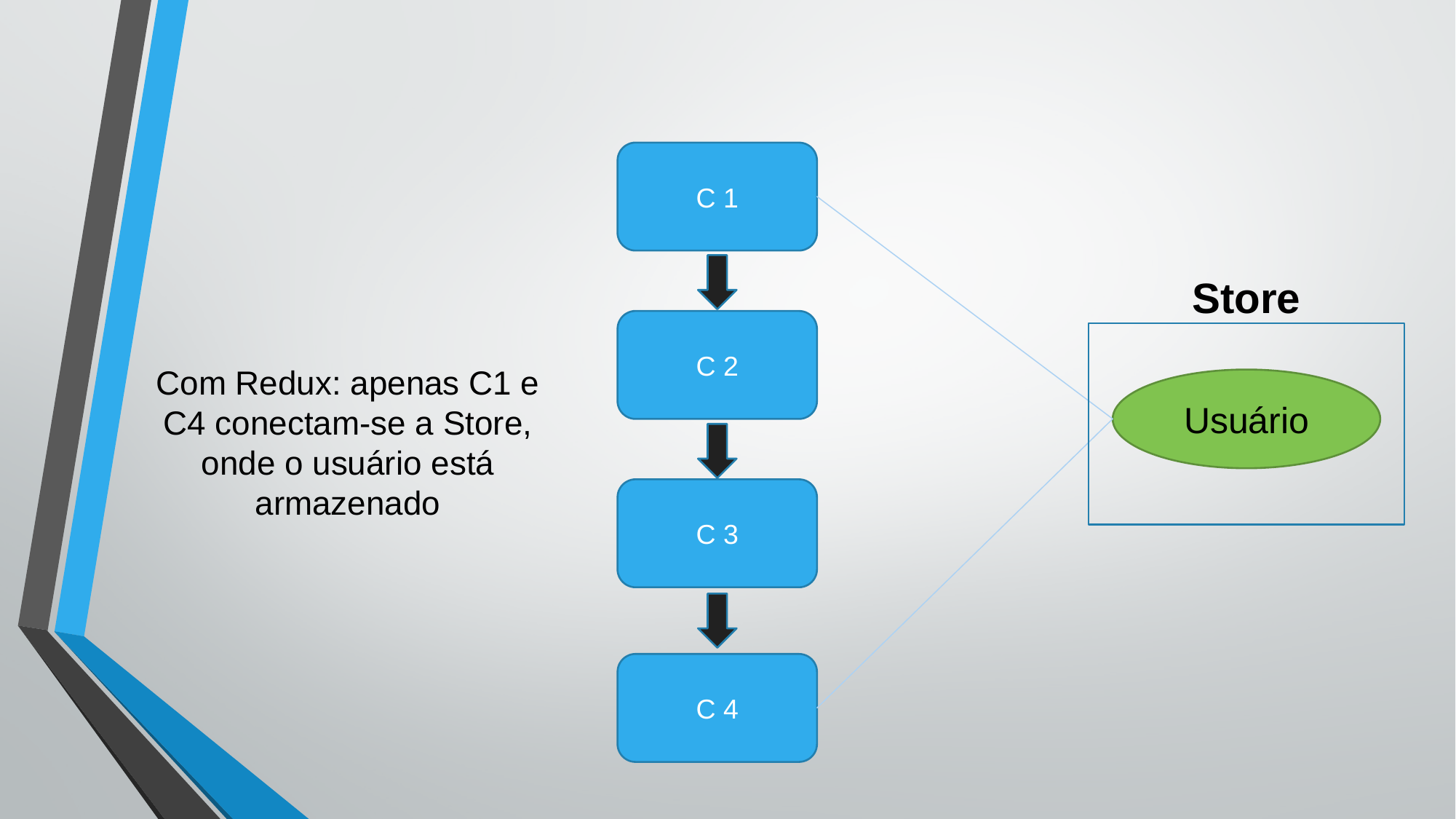

C 1

Store
C 2

# Com Redux: apenas C1 e C4 conectam-se a Store, onde o usuário está armazenado
Usuário

C 3

C 4